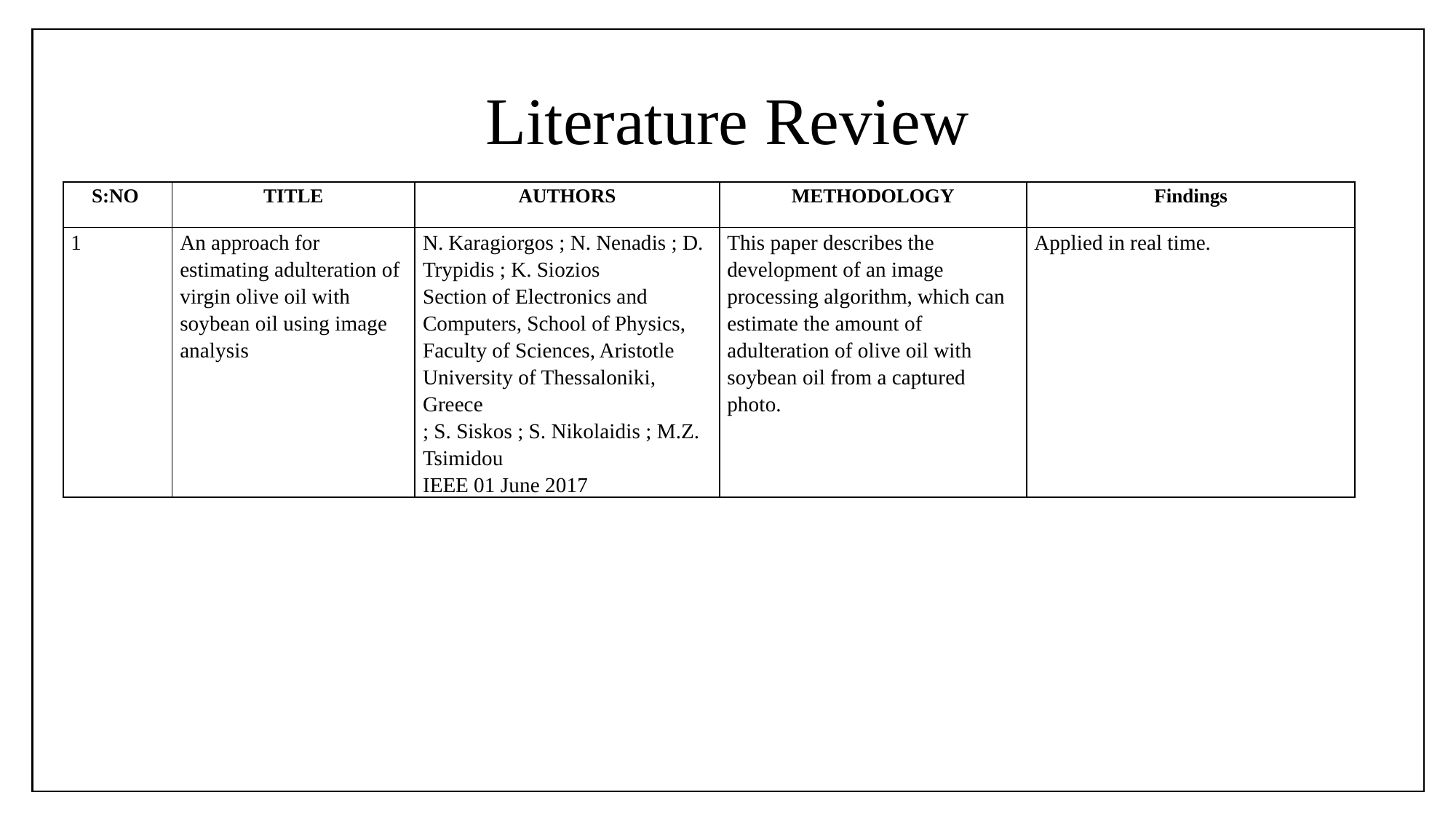

# Literature Review
| S:NO | TITLE | AUTHORS | METHODOLOGY | Findings |
| --- | --- | --- | --- | --- |
| 1 | An approach for estimating adulteration of virgin olive oil with soybean oil using image analysis | N. Karagiorgos ; N. Nenadis ; D. Trypidis ; K. Siozios Section of Electronics and Computers, School of Physics, Faculty of Sciences, Aristotle University of Thessaloniki, Greece ; S. Siskos ; S. Nikolaidis ; M.Z. Tsimidou IEEE 01 June 2017 | This paper describes the development of an image processing algorithm, which can estimate the amount of adulteration of olive oil with soybean oil from a captured photo. | Applied in real time. |